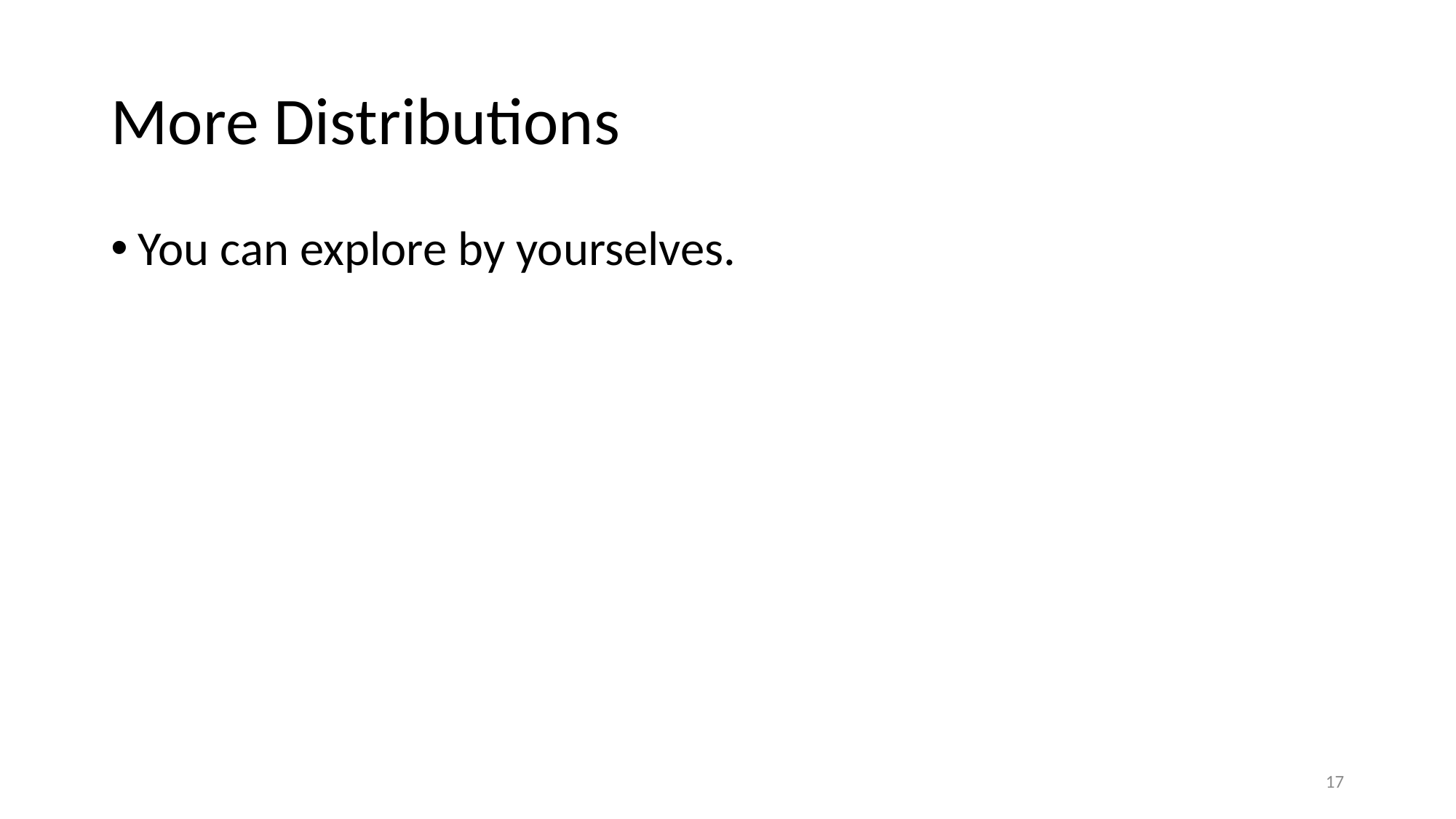

# More Distributions
You can explore by yourselves.
17